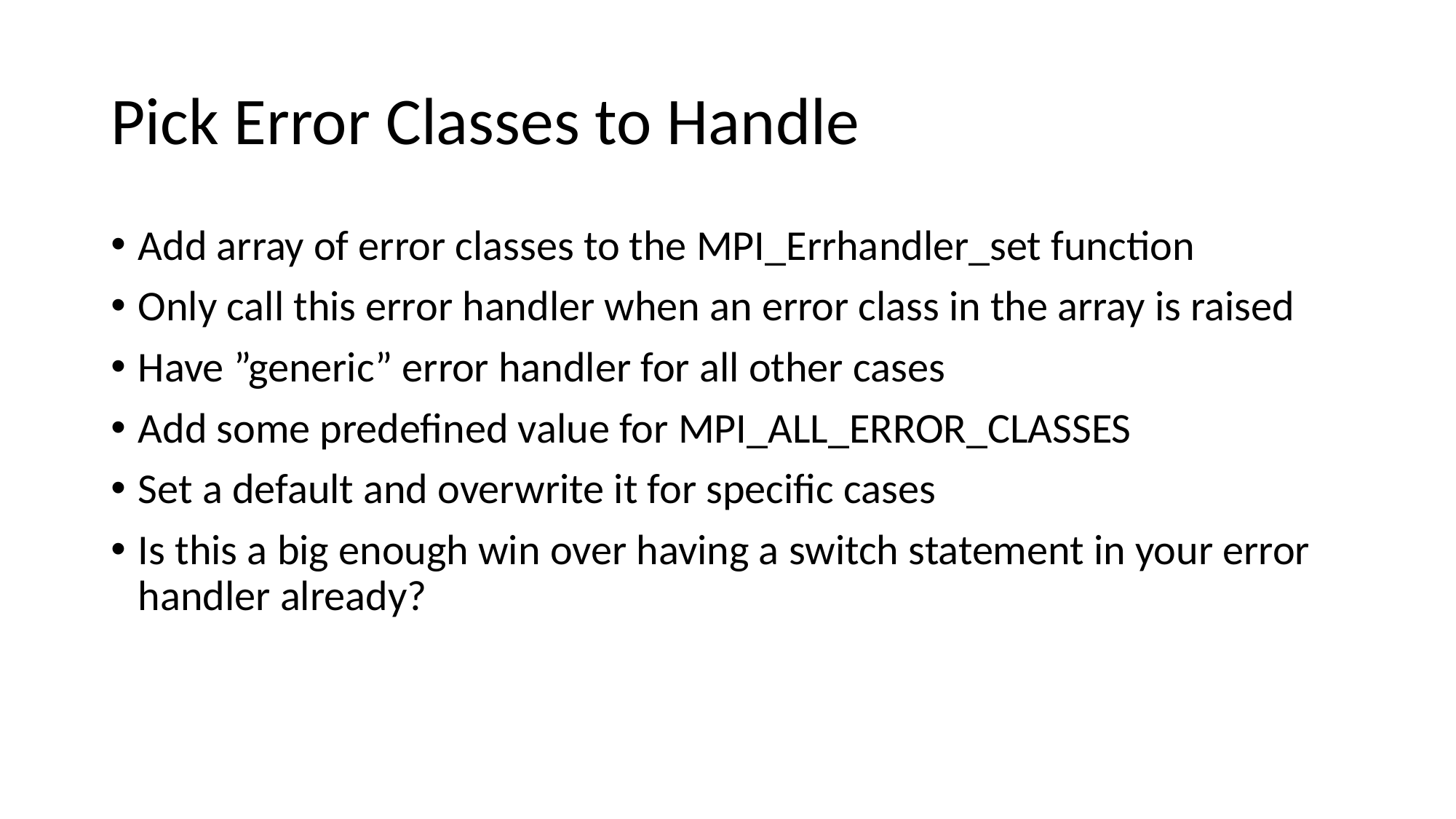

# Pick Error Classes to Handle
Add array of error classes to the MPI_Errhandler_set function
Only call this error handler when an error class in the array is raised
Have ”generic” error handler for all other cases
Add some predefined value for MPI_ALL_ERROR_CLASSES
Set a default and overwrite it for specific cases
Is this a big enough win over having a switch statement in your error handler already?